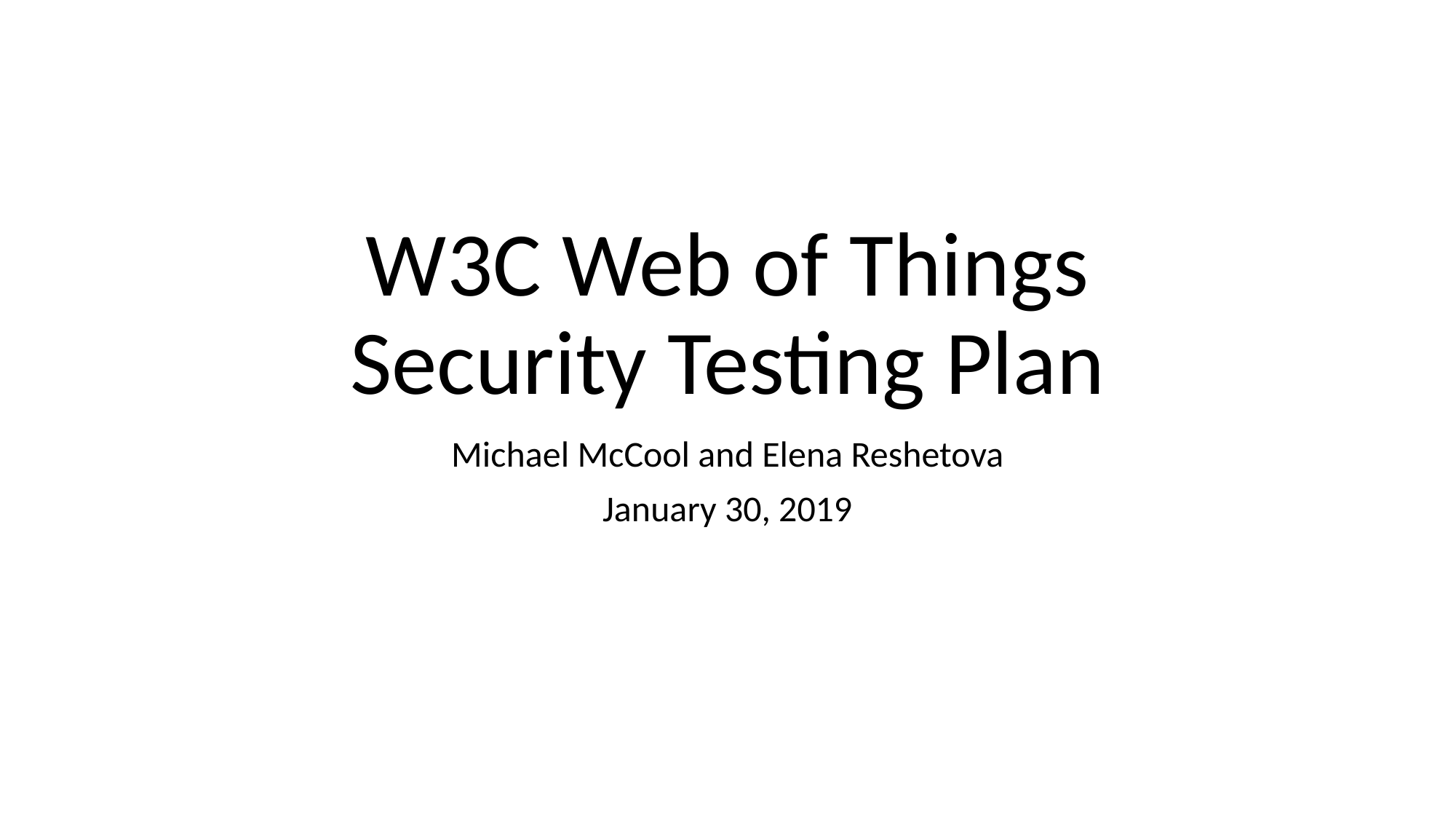

# W3C Web of Things Security Testing Plan
Michael McCool and Elena Reshetova
January 30, 2019